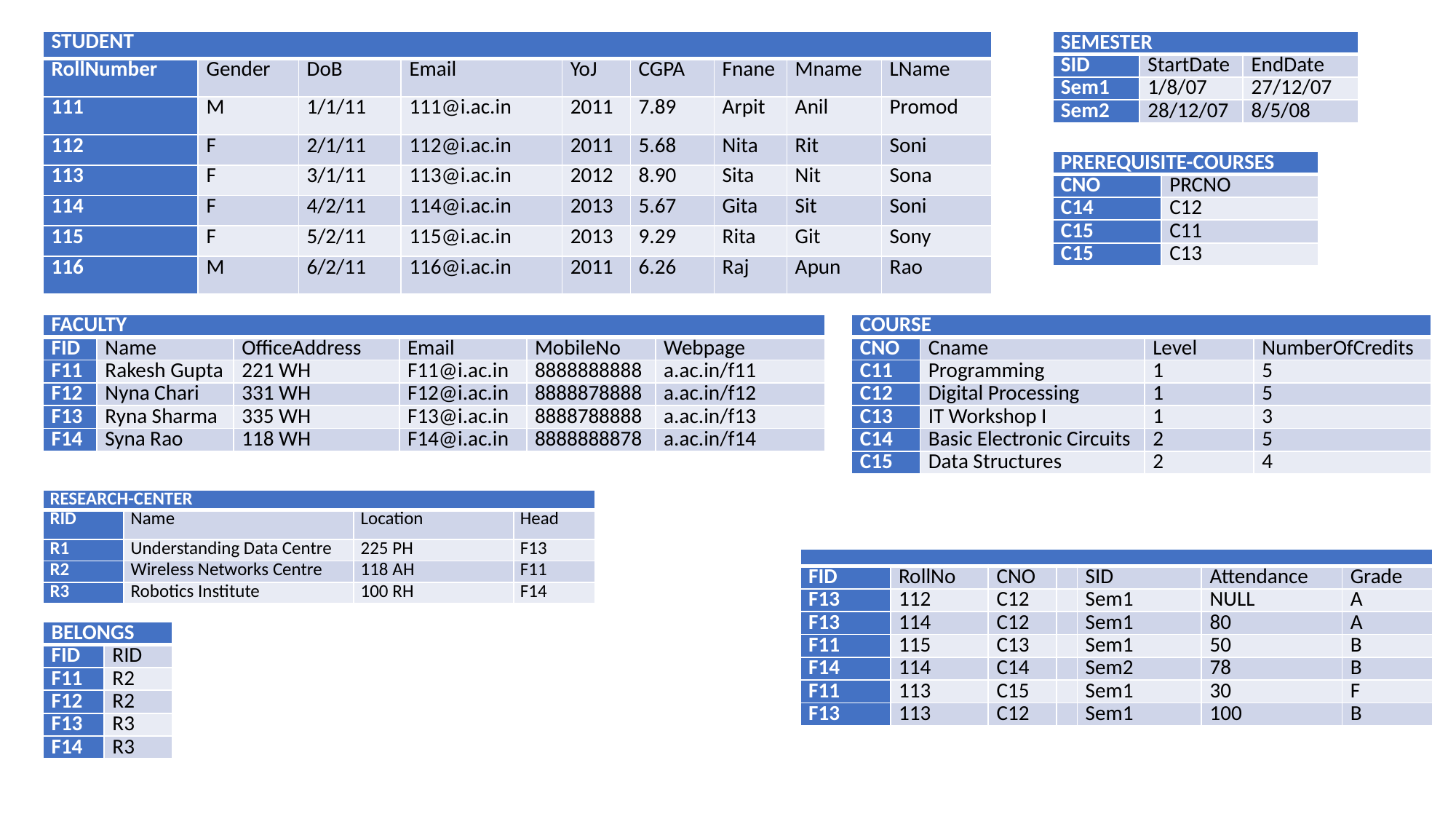

| STUDENT |  |  |  |  |  |  |  |  |
| --- | --- | --- | --- | --- | --- | --- | --- | --- |
| RollNumber | Gender | DoB | Email | YoJ | CGPA | Fnane | Mname | LName |
| 111 | M | 1/1/11 | 111@i.ac.in | 2011 | 7.89 | Arpit | Anil | Promod |
| 112 | F | 2/1/11 | 112@i.ac.in | 2011 | 5.68 | Nita | Rit | Soni |
| 113 | F | 3/1/11 | 113@i.ac.in | 2012 | 8.90 | Sita | Nit | Sona |
| 114 | F | 4/2/11 | 114@i.ac.in | 2013 | 5.67 | Gita | Sit | Soni |
| 115 | F | 5/2/11 | 115@i.ac.in | 2013 | 9.29 | Rita | Git | Sony |
| 116 | M | 6/2/11 | 116@i.ac.in | 2011 | 6.26 | Raj | Apun | Rao |
| SEMESTER |  |  |
| --- | --- | --- |
| SID | StartDate | EndDate |
| Sem1 | 1/8/07 | 27/12/07 |
| Sem2 | 28/12/07 | 8/5/08 |
| PREREQUISITE-COURSES |  |
| --- | --- |
| CNO | PRCNO |
| C14 | C12 |
| C15 | C11 |
| C15 | C13 |
| FACULTY |  |  |  |  |  |
| --- | --- | --- | --- | --- | --- |
| FID | Name | OfficeAddress | Email | MobileNo | Webpage |
| F11 | Rakesh Gupta | 221 WH | F11@i.ac.in | 8888888888 | a.ac.in/f11 |
| F12 | Nyna Chari | 331 WH | F12@i.ac.in | 8888878888 | a.ac.in/f12 |
| F13 | Ryna Sharma | 335 WH | F13@i.ac.in | 8888788888 | a.ac.in/f13 |
| F14 | Syna Rao | 118 WH | F14@i.ac.in | 8888888878 | a.ac.in/f14 |
| COURSE |  |  |  |
| --- | --- | --- | --- |
| CNO | Cname | Level | NumberOfCredits |
| C11 | Programming | 1 | 5 |
| C12 | Digital Processing | 1 | 5 |
| C13 | IT Workshop I | 1 | 3 |
| C14 | Basic Electronic Circuits | 2 | 5 |
| C15 | Data Structures | 2 | 4 |
| RESEARCH-CENTER |  |  |  |
| --- | --- | --- | --- |
| RID | Name | Location | Head |
| R1 | Understanding Data Centre | 225 PH | F13 |
| R2 | Wireless Networks Centre | 118 AH | F11 |
| R3 | Robotics Institute | 100 RH | F14 |
|  |  |  |  |  |  |  |
| --- | --- | --- | --- | --- | --- | --- |
| FID | RollNo | CNO |  | SID | Attendance | Grade |
| F13 | 112 | C12 |  | Sem1 | NULL | A |
| F13 | 114 | C12 |  | Sem1 | 80 | A |
| F11 | 115 | C13 |  | Sem1 | 50 | B |
| F14 | 114 | C14 |  | Sem2 | 78 | B |
| F11 | 113 | C15 |  | Sem1 | 30 | F |
| F13 | 113 | C12 |  | Sem1 | 100 | B |
| BELONGS |  |
| --- | --- |
| FID | RID |
| F11 | R2 |
| F12 | R2 |
| F13 | R3 |
| F14 | R3 |